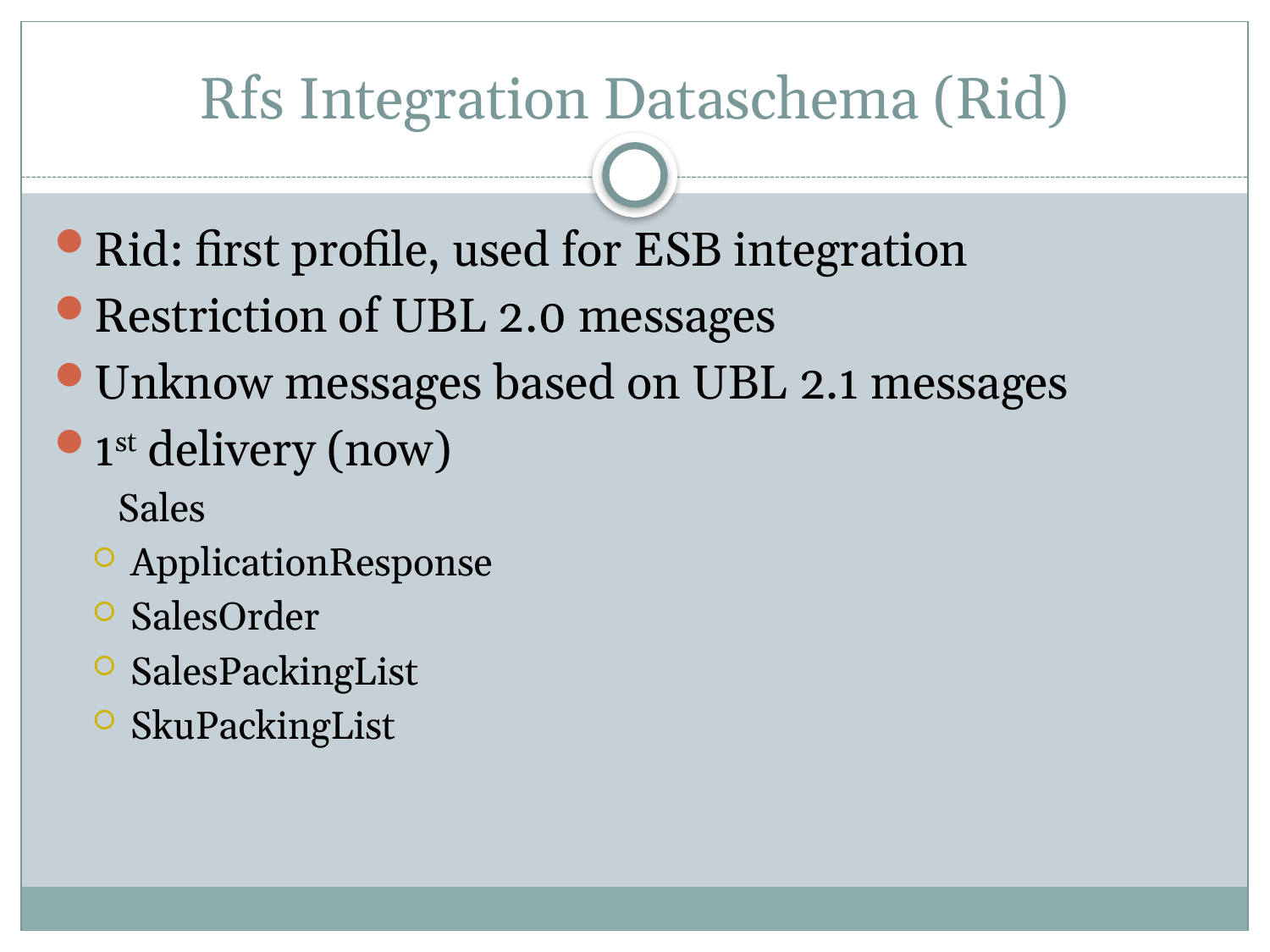

# Rfs Integration Dataschema (Rid)
Rid: first profile, used for ESB integration
Restriction of UBL 2.0 messages
Unknow messages based on UBL 2.1 messages
1st delivery (now)
Sales
ApplicationResponse
SalesOrder
SalesPackingList
SkuPackingList